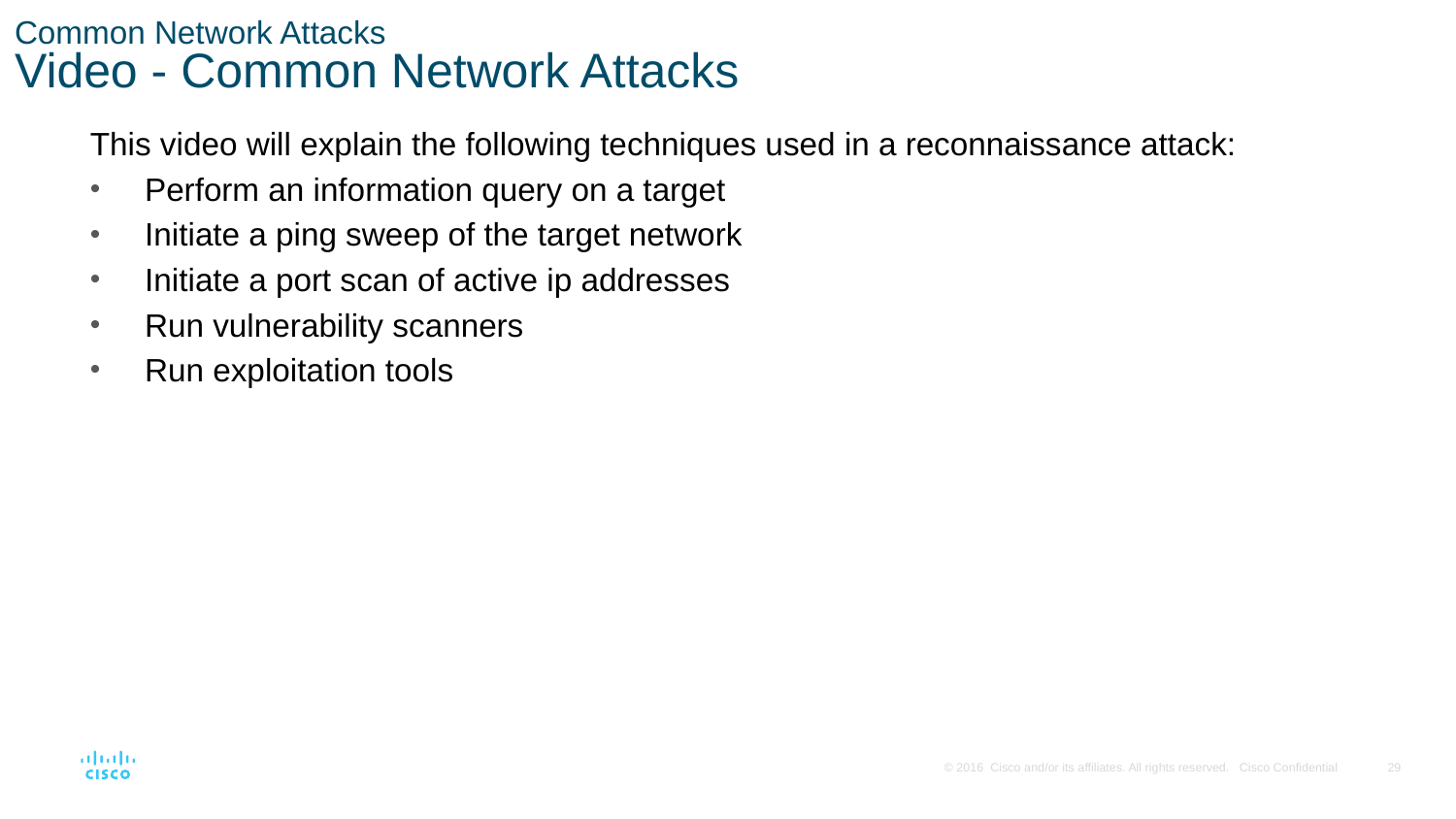

# Common Network Attacks Video - Common Network Attacks
This video will explain the following techniques used in a reconnaissance attack:
Perform an information query on a target
Initiate a ping sweep of the target network
Initiate a port scan of active ip addresses
Run vulnerability scanners
Run exploitation tools